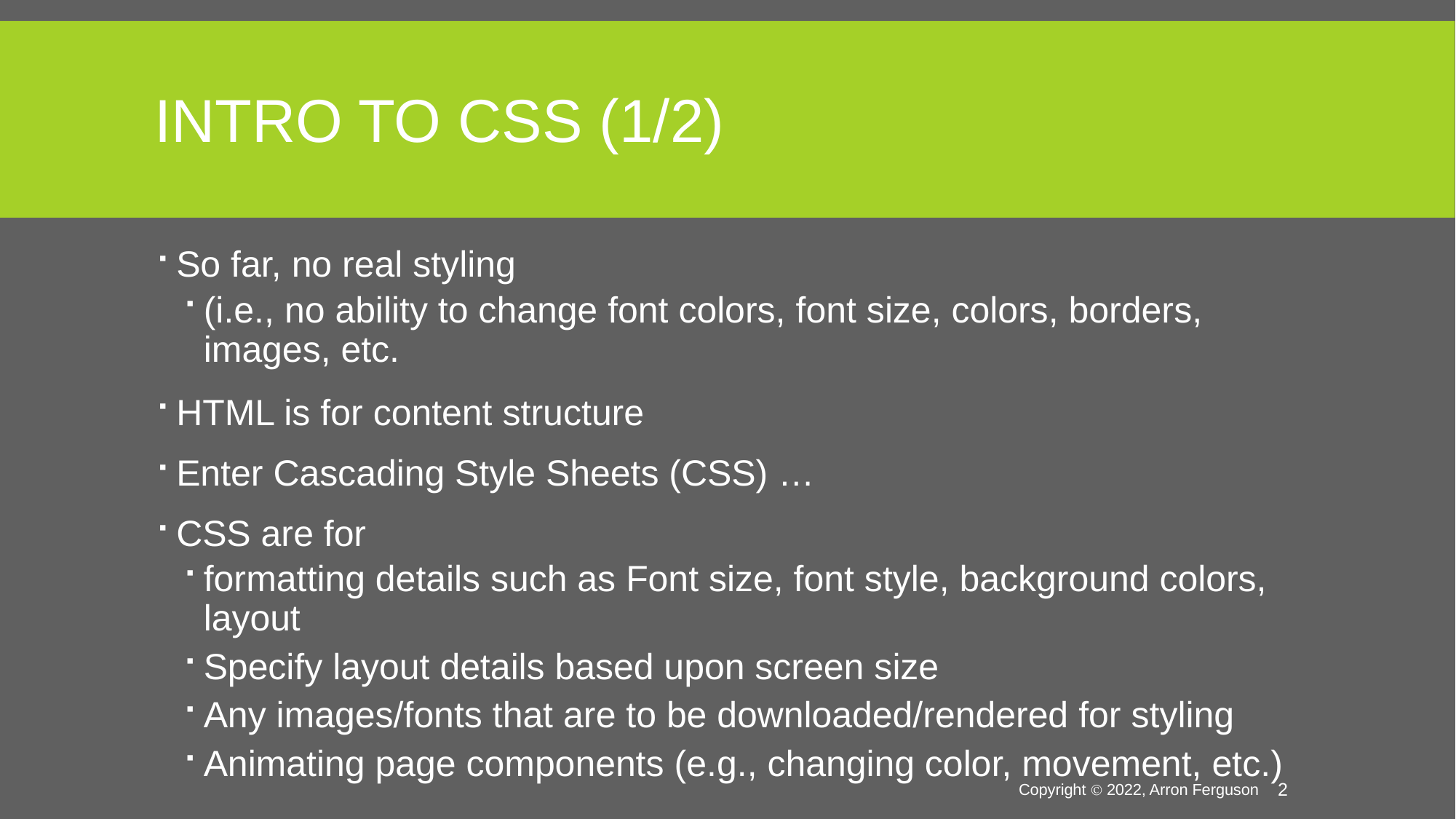

# Intro to CSS (1/2)
So far, no real styling
(i.e., no ability to change font colors, font size, colors, borders, images, etc.
HTML is for content structure
Enter Cascading Style Sheets (CSS) …
CSS are for
formatting details such as Font size, font style, background colors, layout
Specify layout details based upon screen size
Any images/fonts that are to be downloaded/rendered for styling
Animating page components (e.g., changing color, movement, etc.)

Copyright Ⓒ 2022, Arron Ferguson
2